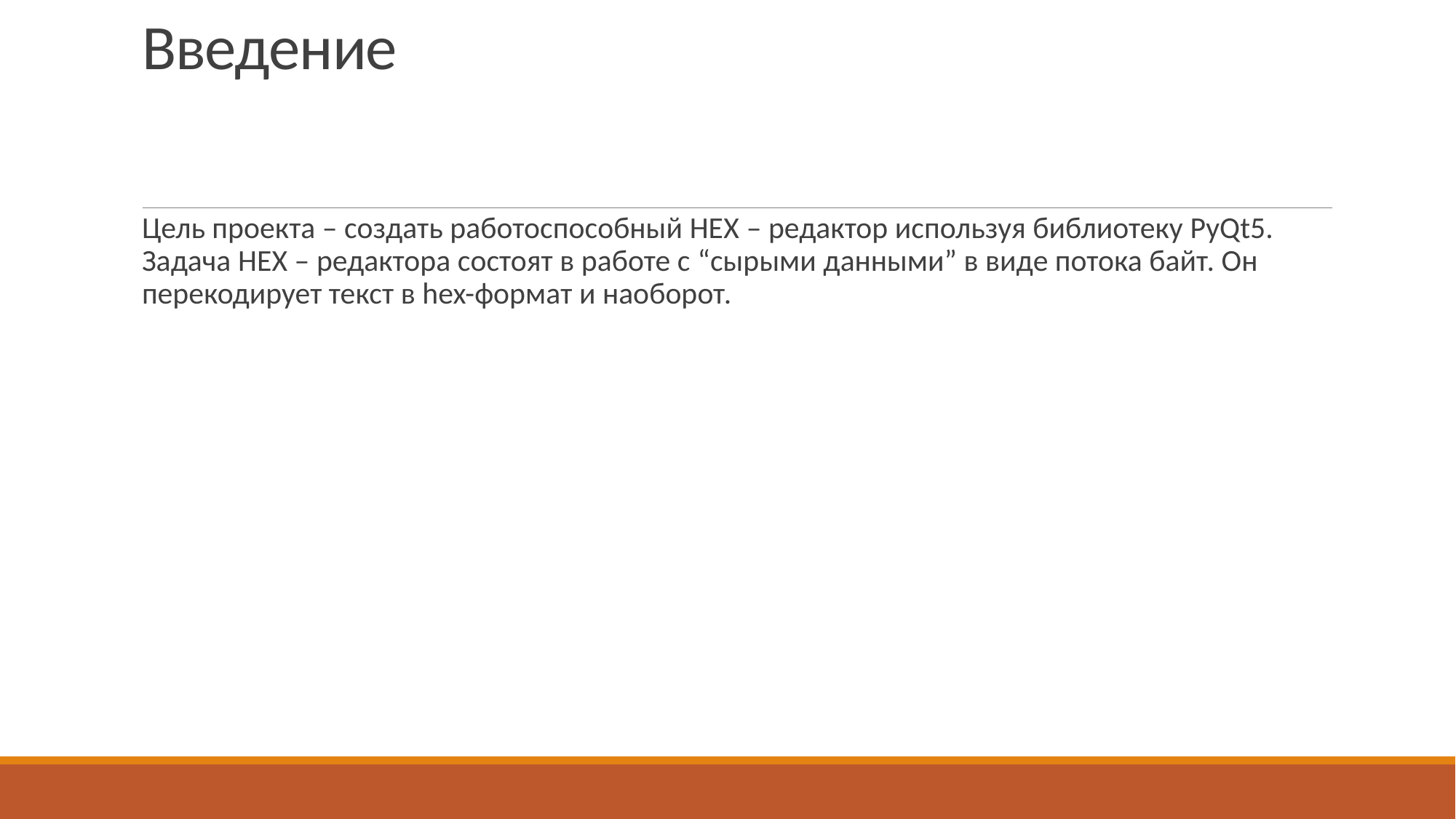

# Введение
Цель проекта – создать работоспособный HEX – редактор используя библиотеку PyQt5. Задача HEX – редактора состоят в работе с “сырыми данными” в виде потока байт. Он перекодирует текст в hex-формат и наоборот.